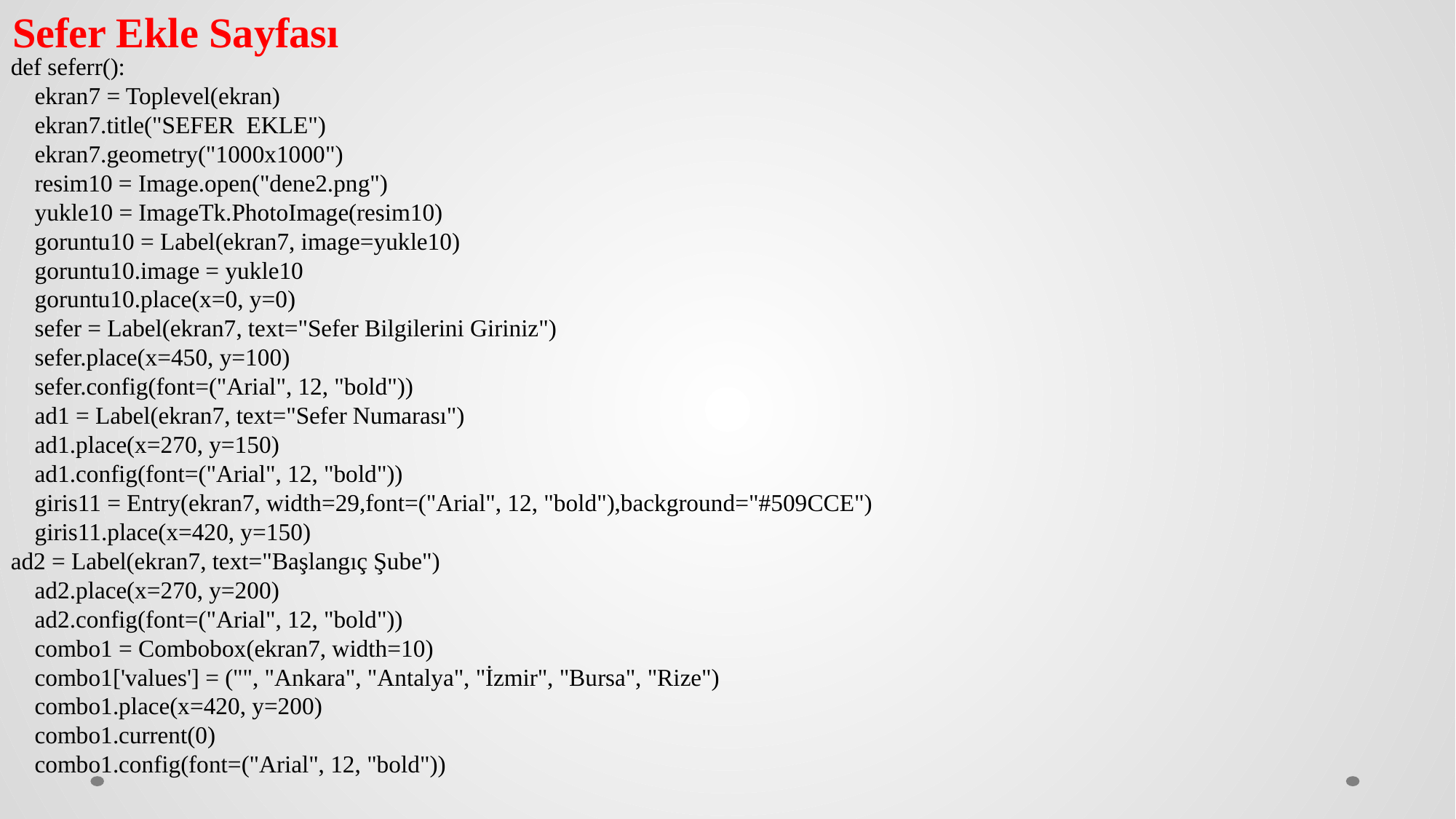

Sefer Ekle Sayfası
def seferr():
    ekran7 = Toplevel(ekran)
    ekran7.title("SEFER  EKLE")
    ekran7.geometry("1000x1000")
    resim10 = Image.open("dene2.png")
    yukle10 = ImageTk.PhotoImage(resim10)
    goruntu10 = Label(ekran7, image=yukle10)
    goruntu10.image = yukle10
    goruntu10.place(x=0, y=0)
    sefer = Label(ekran7, text="Sefer Bilgilerini Giriniz")
    sefer.place(x=450, y=100)
    sefer.config(font=("Arial", 12, "bold"))
    ad1 = Label(ekran7, text="Sefer Numarası")
    ad1.place(x=270, y=150)
    ad1.config(font=("Arial", 12, "bold"))
    giris11 = Entry(ekran7, width=29,font=("Arial", 12, "bold"),background="#509CCE")
    giris11.place(x=420, y=150)
ad2 = Label(ekran7, text="Başlangıç Şube")
    ad2.place(x=270, y=200)
    ad2.config(font=("Arial", 12, "bold"))
    combo1 = Combobox(ekran7, width=10)
    combo1['values'] = ("", "Ankara", "Antalya", "İzmir", "Bursa", "Rize")
    combo1.place(x=420, y=200)
    combo1.current(0)
    combo1.config(font=("Arial", 12, "bold"))